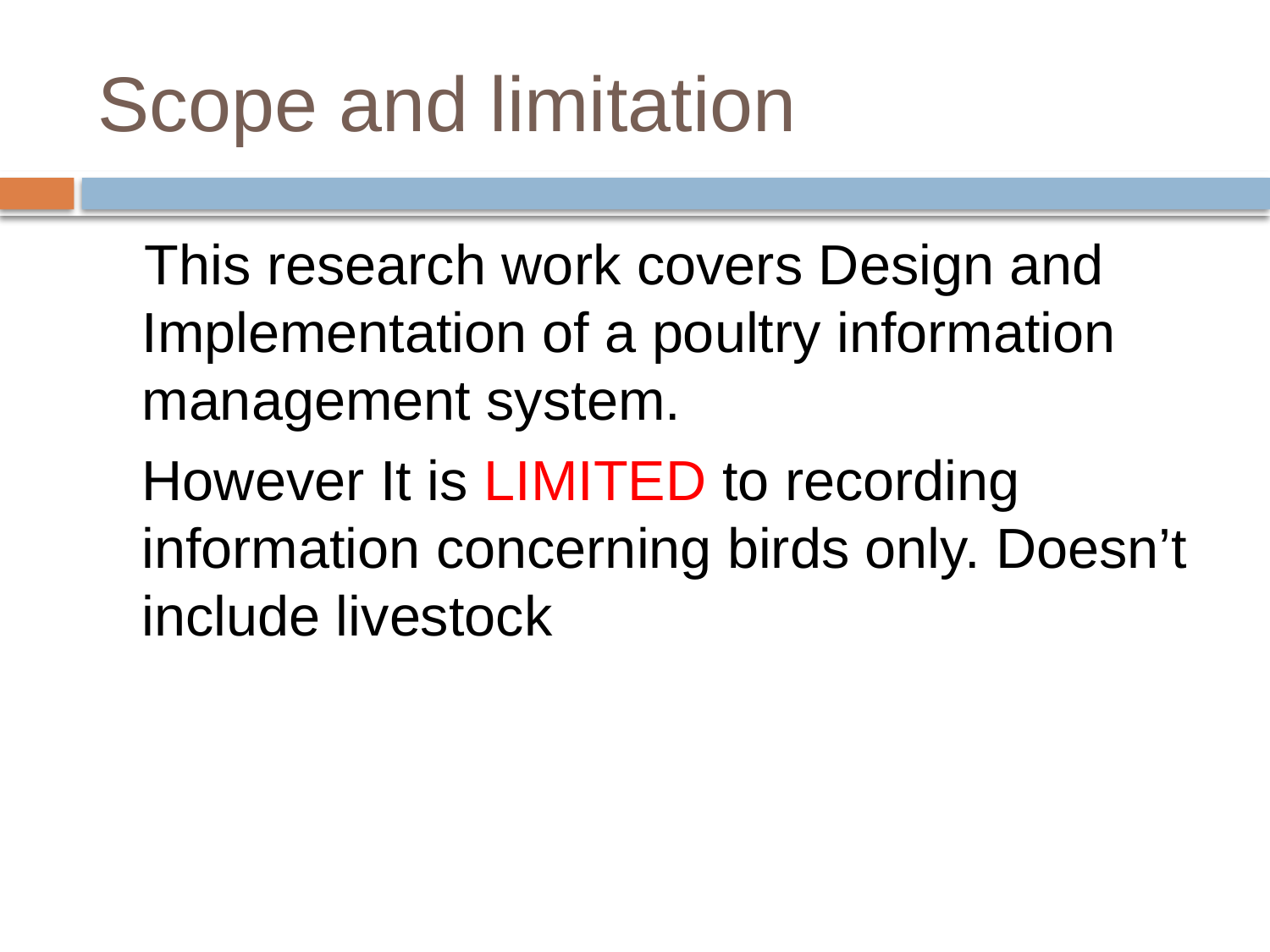

# Scope and limitation
   This research work covers Design and Implementation of a poultry information management system.
	However It is LIMITED to recording information concerning birds only. Doesn’t include livestock